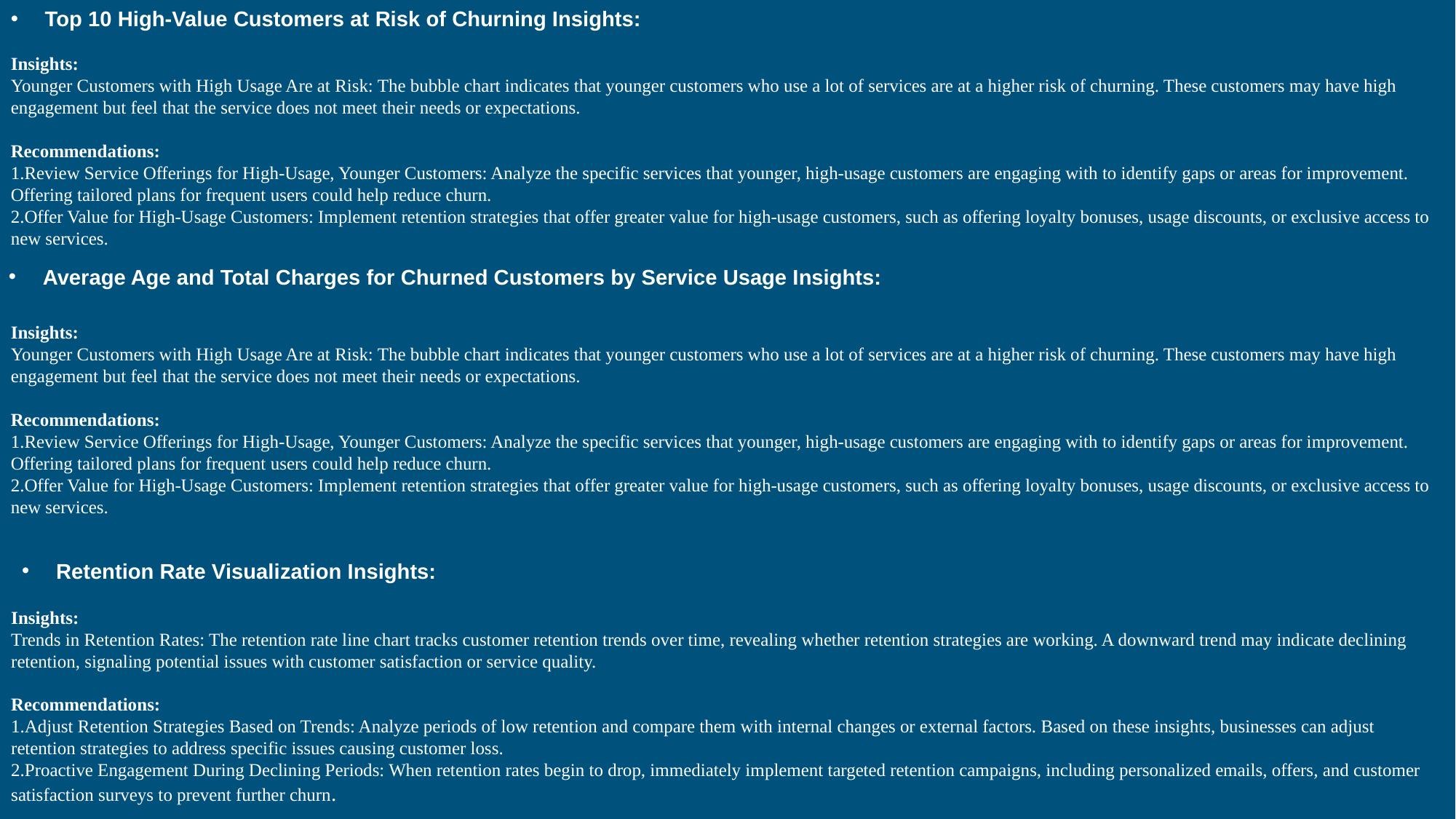

Top 10 High-Value Customers at Risk of Churning Insights:
Insights:
Younger Customers with High Usage Are at Risk: The bubble chart indicates that younger customers who use a lot of services are at a higher risk of churning. These customers may have high engagement but feel that the service does not meet their needs or expectations.

Recommendations:
1.Review Service Offerings for High-Usage, Younger Customers: Analyze the specific services that younger, high-usage customers are engaging with to identify gaps or areas for improvement. Offering tailored plans for frequent users could help reduce churn.
2.Offer Value for High-Usage Customers: Implement retention strategies that offer greater value for high-usage customers, such as offering loyalty bonuses, usage discounts, or exclusive access to new services.
Average Age and Total Charges for Churned Customers by Service Usage Insights:
Insights:
Younger Customers with High Usage Are at Risk: The bubble chart indicates that younger customers who use a lot of services are at a higher risk of churning. These customers may have high engagement but feel that the service does not meet their needs or expectations.

Recommendations:
1.Review Service Offerings for High-Usage, Younger Customers: Analyze the specific services that younger, high-usage customers are engaging with to identify gaps or areas for improvement. Offering tailored plans for frequent users could help reduce churn.
2.Offer Value for High-Usage Customers: Implement retention strategies that offer greater value for high-usage customers, such as offering loyalty bonuses, usage discounts, or exclusive access to new services.
Retention Rate Visualization Insights:
Insights:
Trends in Retention Rates: The retention rate line chart tracks customer retention trends over time, revealing whether retention strategies are working. A downward trend may indicate declining retention, signaling potential issues with customer satisfaction or service quality.

Recommendations:
1.Adjust Retention Strategies Based on Trends: Analyze periods of low retention and compare them with internal changes or external factors. Based on these insights, businesses can adjust retention strategies to address specific issues causing customer loss.
2.Proactive Engagement During Declining Periods: When retention rates begin to drop, immediately implement targeted retention campaigns, including personalized emails, offers, and customer satisfaction surveys to prevent further churn.